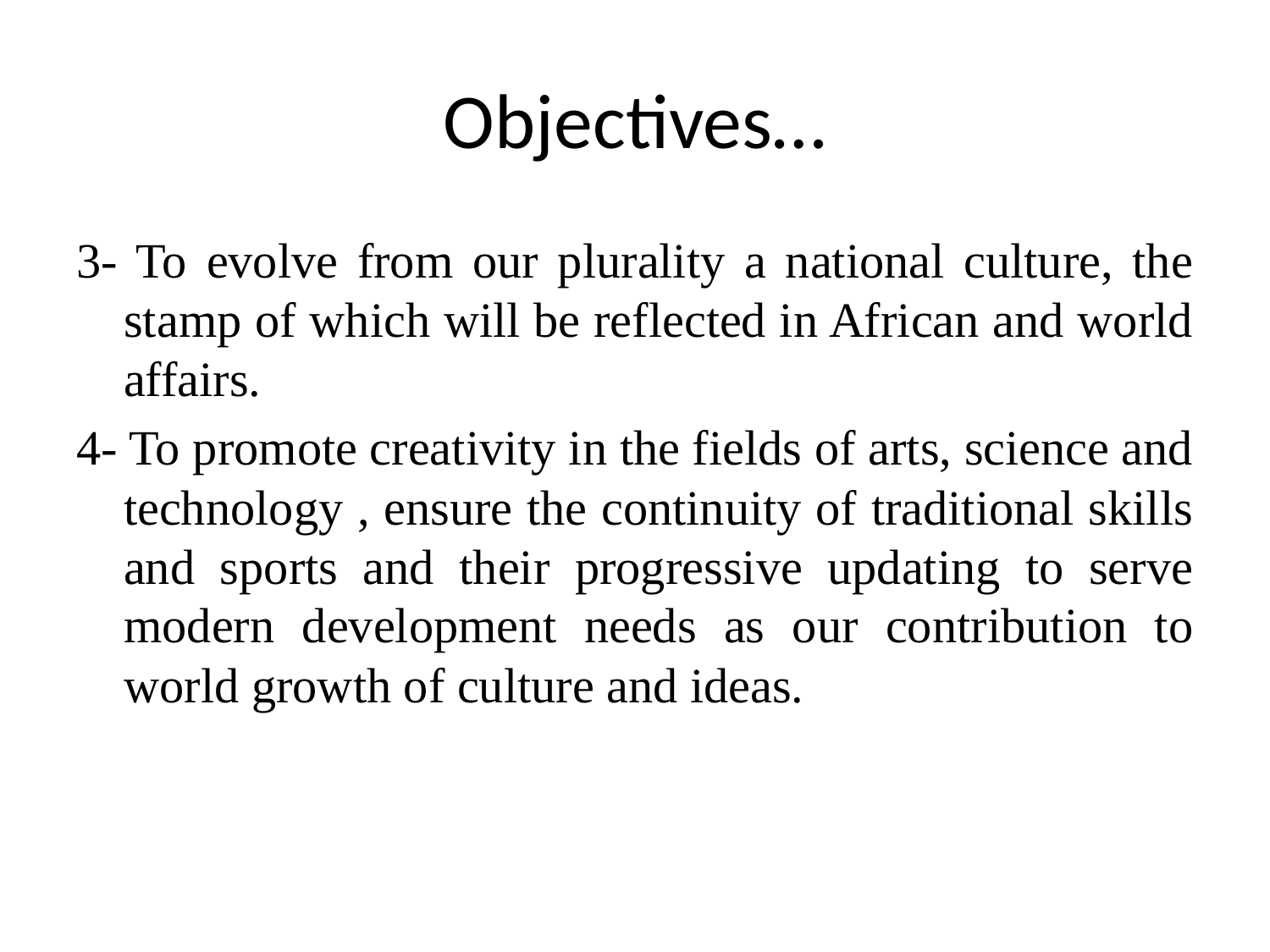

# Objectives…
3- To evolve from our plurality a national culture, the stamp of which will be reflected in African and world affairs.
4- To promote creativity in the fields of arts, science and technology , ensure the continuity of traditional skills and sports and their progressive updating to serve modern development needs as our contribution to world growth of culture and ideas.